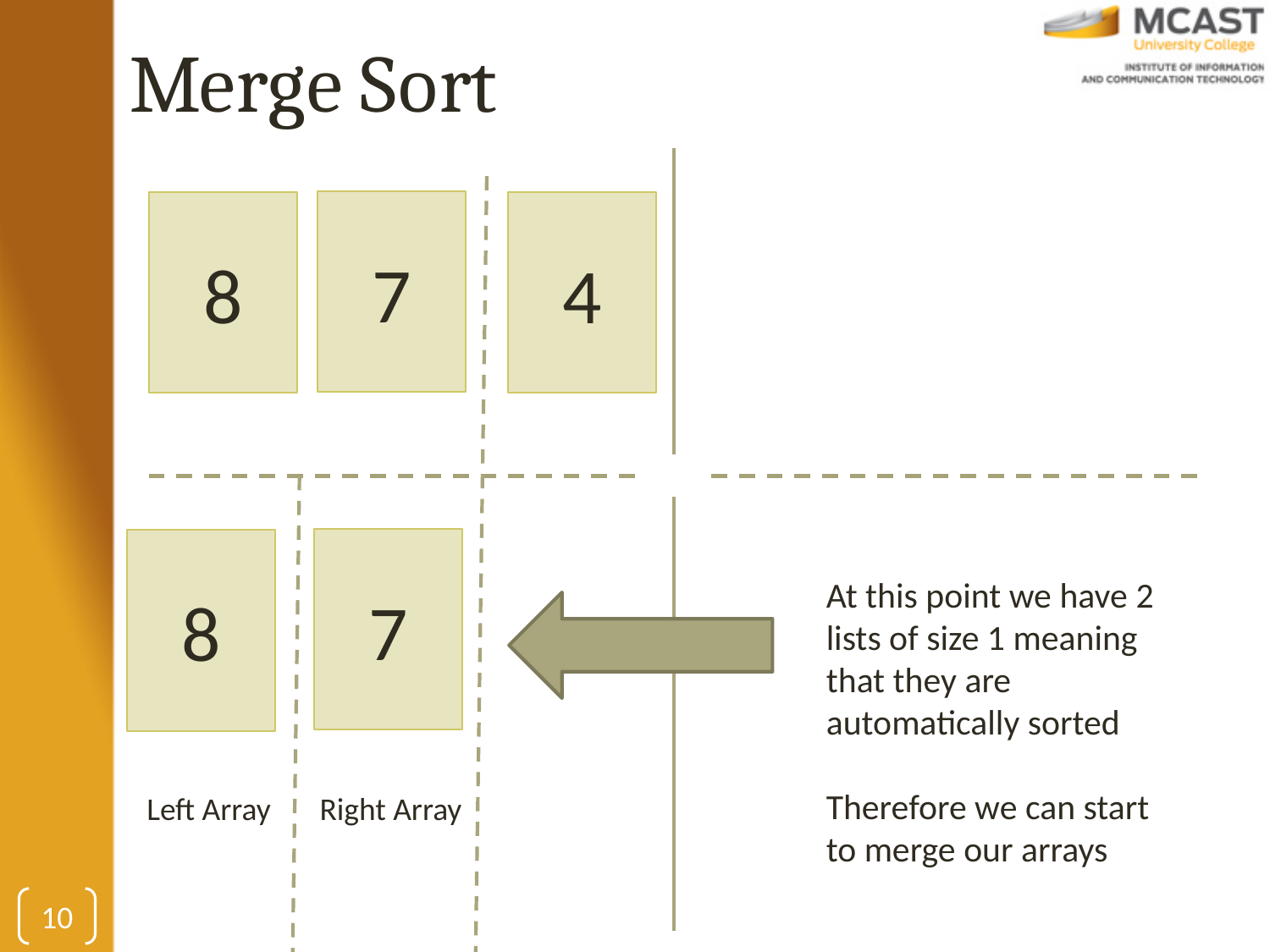

# Merge Sort
7
8
4
7
8
At this point we have 2 lists of size 1 meaning that they are automatically sorted

Therefore we can start to merge our arrays

Left Array
Right Array
10